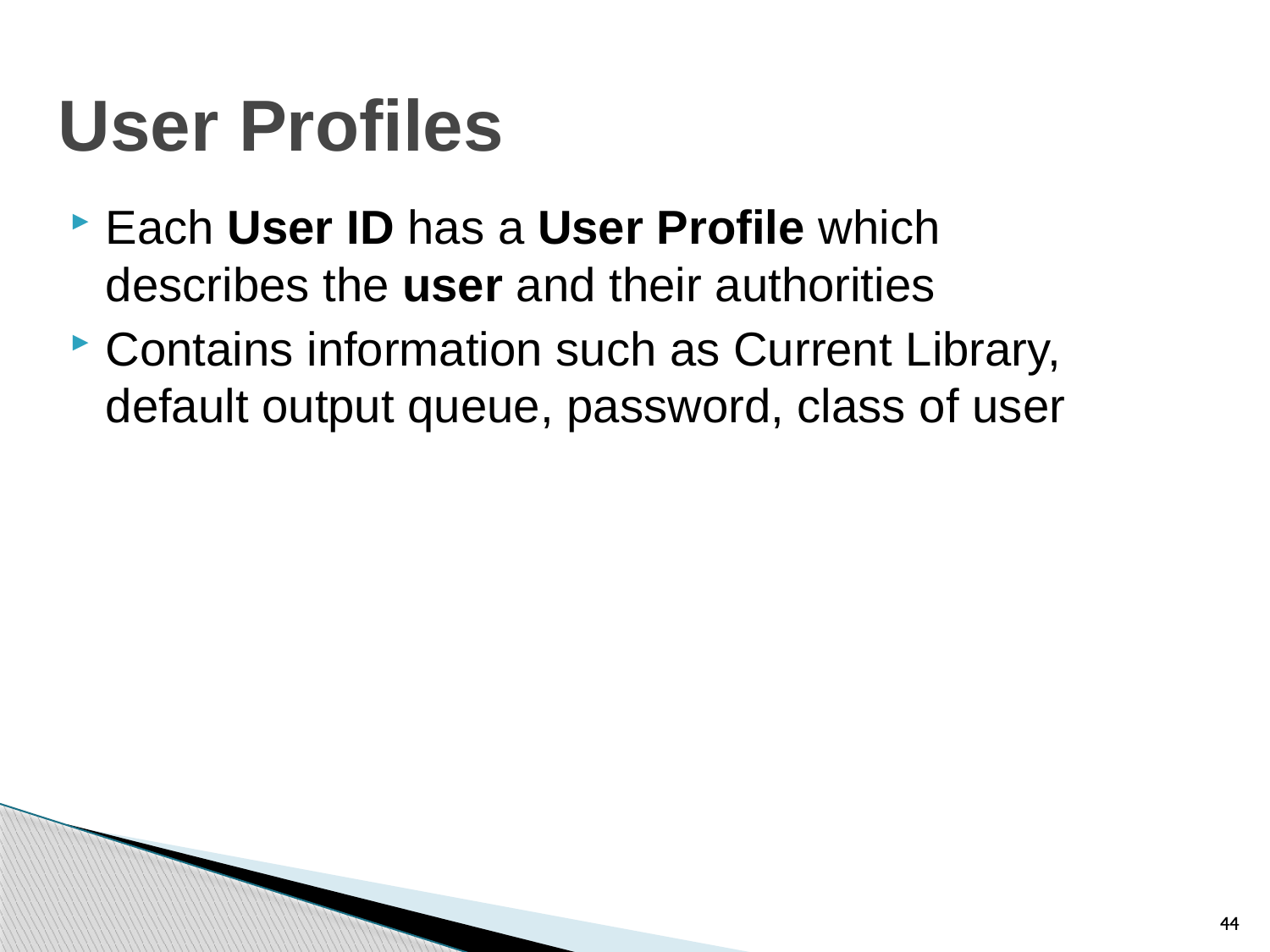

User Profiles
Each User ID has a User Profile which describes the user and their authorities
Contains information such as Current Library, default output queue, password, class of user
44